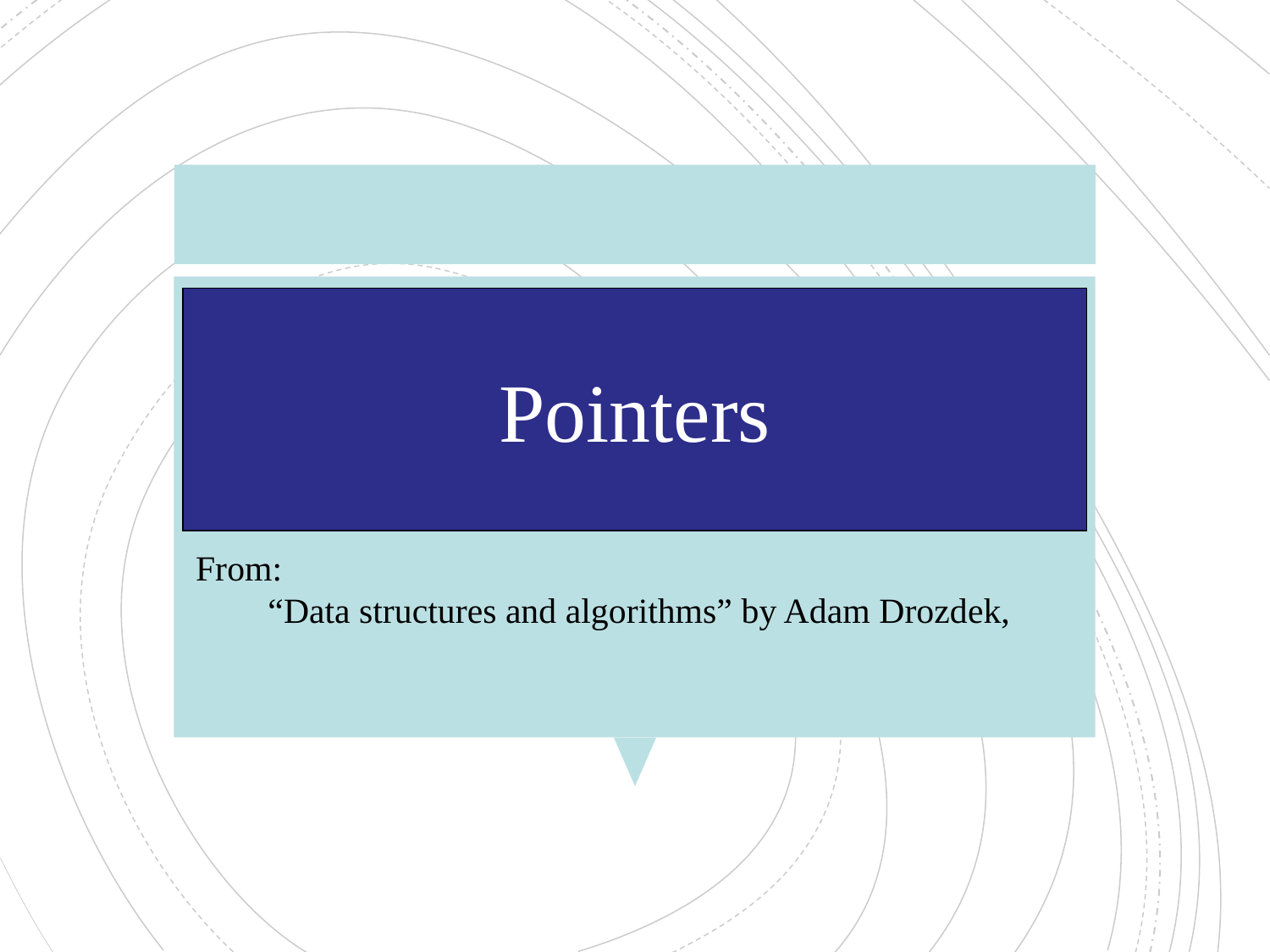

# Pointers
From:
 “Data structures and algorithms” by Adam Drozdek,